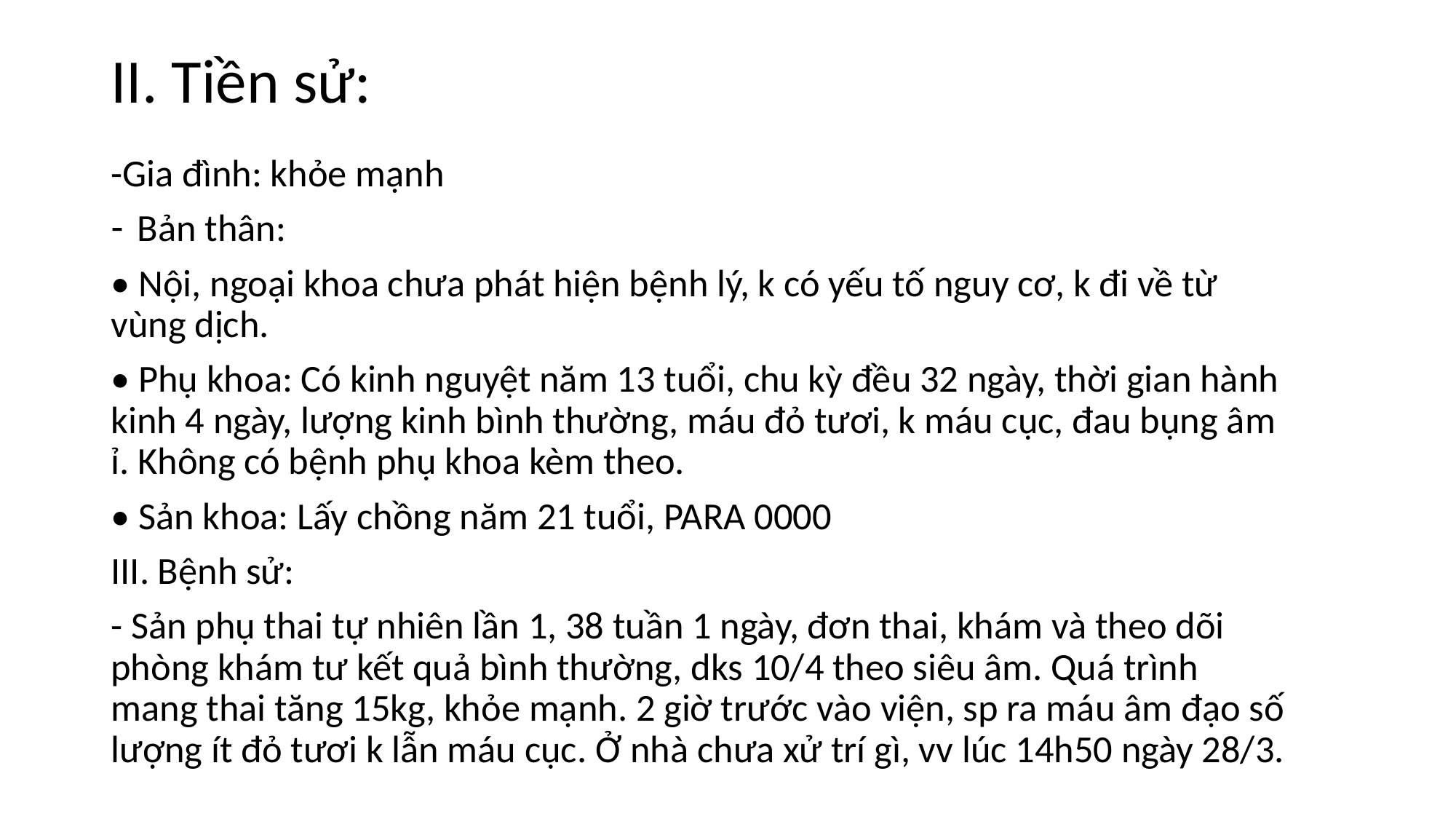

# II. Tiền sử:
-Gia đình: khỏe mạnh
Bản thân:
• Nội, ngoại khoa chưa phát hiện bệnh lý, k có yếu tố nguy cơ, k đi về từ vùng dịch.
• Phụ khoa: Có kinh nguyệt năm 13 tuổi, chu kỳ đều 32 ngày, thời gian hành kinh 4 ngày, lượng kinh bình thường, máu đỏ tươi, k máu cục, đau bụng âm ỉ. Không có bệnh phụ khoa kèm theo.
• Sản khoa: Lấy chồng năm 21 tuổi, PARA 0000
III. Bệnh sử:
- Sản phụ thai tự nhiên lần 1, 38 tuần 1 ngày, đơn thai, khám và theo dõi phòng khám tư kết quả bình thường, dks 10/4 theo siêu âm. Quá trình mang thai tăng 15kg, khỏe mạnh. 2 giờ trước vào viện, sp ra máu âm đạo số lượng ít đỏ tươi k lẫn máu cục. Ở nhà chưa xử trí gì, vv lúc 14h50 ngày 28/3.